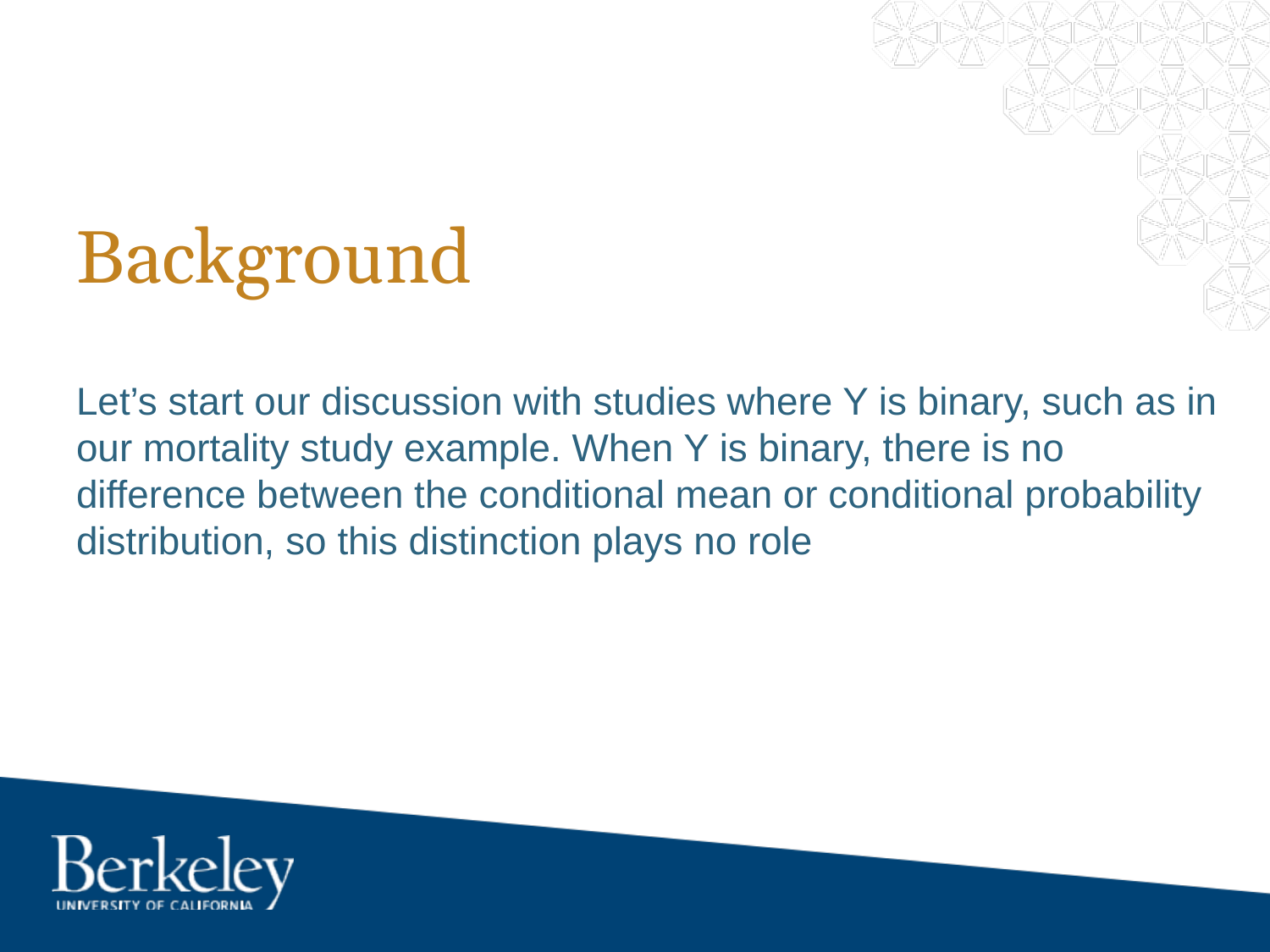

# Background
Let’s start our discussion with studies where Y is binary, such as in our mortality study example. When Y is binary, there is no difference between the conditional mean or conditional probability distribution, so this distinction plays no role